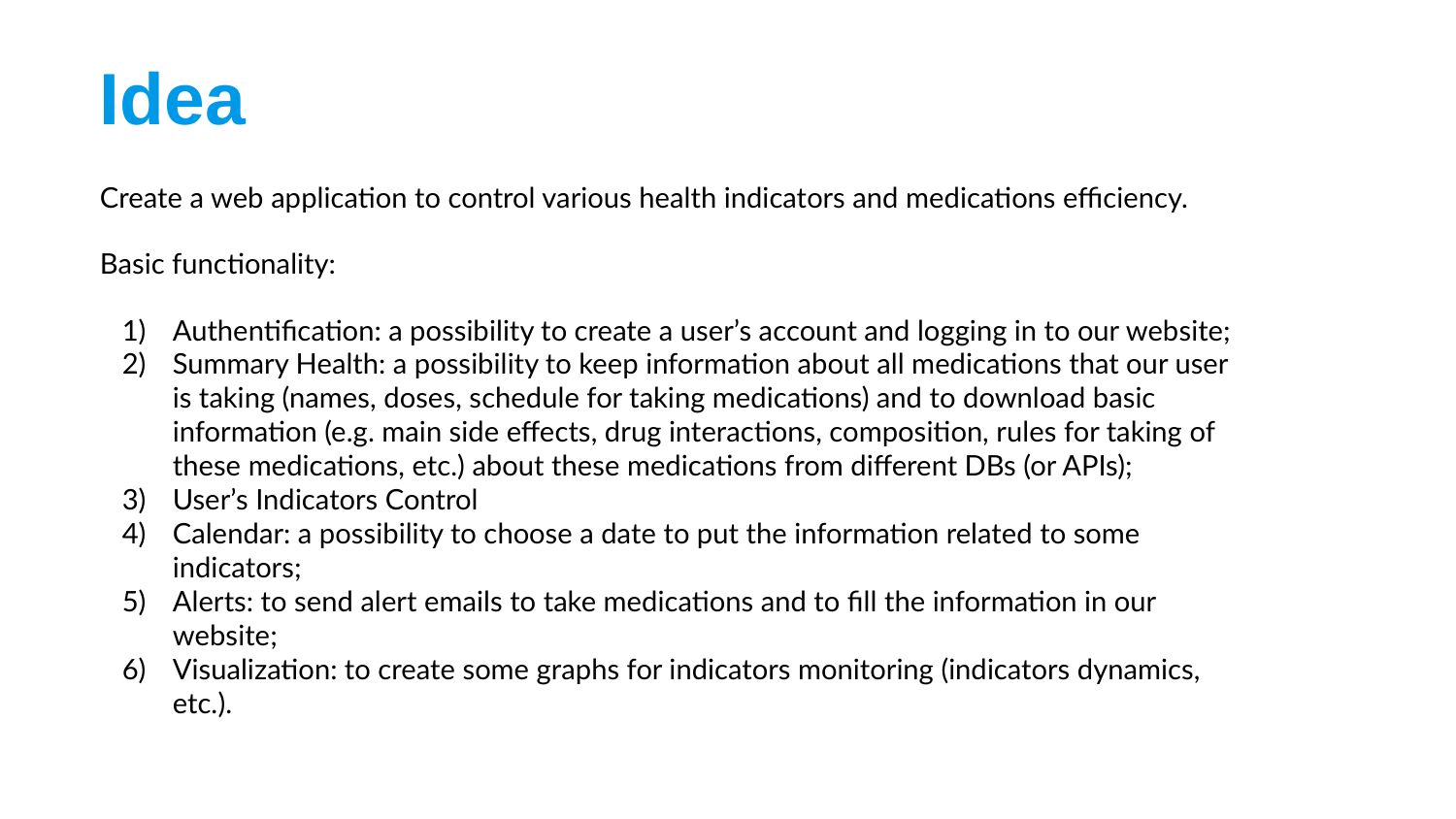

Idea
Create a web application to control various health indicators and medications efficiency.
Basic functionality:
Authentification: a possibility to create a user’s account and logging in to our website;
Summary Health: a possibility to keep information about all medications that our user is taking (names, doses, schedule for taking medications) and to download basic information (e.g. main side effects, drug interactions, composition, rules for taking of these medications, etc.) about these medications from different DBs (or APIs);
User’s Indicators Control
Calendar: a possibility to choose a date to put the information related to some indicators;
Alerts: to send alert emails to take medications and to fill the information in our website;
Visualization: to create some graphs for indicators monitoring (indicators dynamics, etc.).